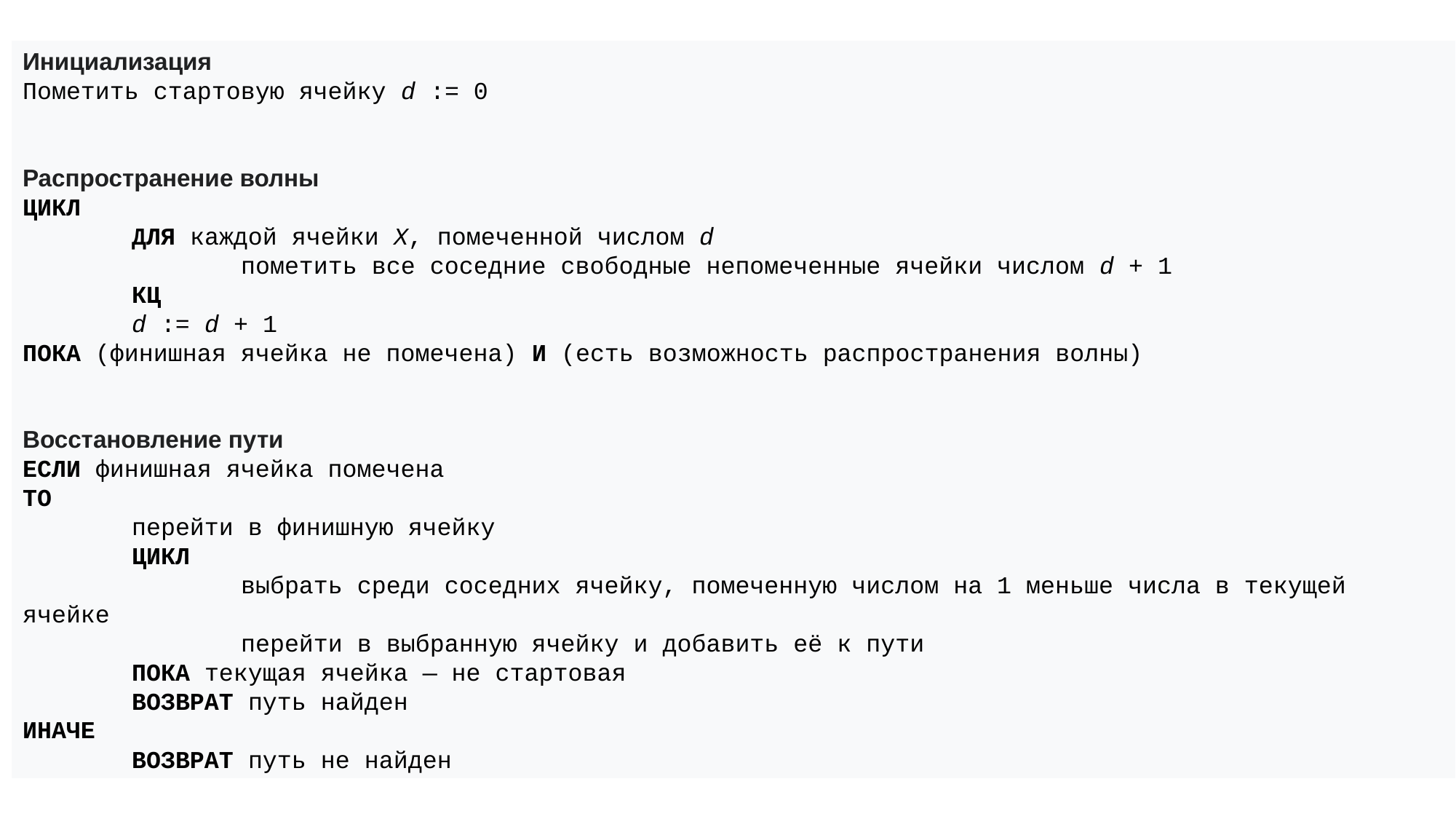

Инициализация
Пометить стартовую ячейку d := 0

Распространение волны
ЦИКЛ
	ДЛЯ каждой ячейки X, помеченной числом d
		пометить все соседние свободные непомеченные ячейки числом d + 1
	КЦ
	d := d + 1
ПОКА (финишная ячейка не помечена) И (есть возможность распространения волны)

Восстановление пути
ЕСЛИ финишная ячейка помечена
ТО
	перейти в финишную ячейку
	ЦИКЛ
		выбрать среди соседних ячейку, помеченную числом на 1 меньше числа в текущей ячейке
		перейти в выбранную ячейку и добавить её к пути
	ПОКА текущая ячейка — не стартовая
	ВОЗВРАТ путь найден
ИНАЧЕ
	ВОЗВРАТ путь не найден